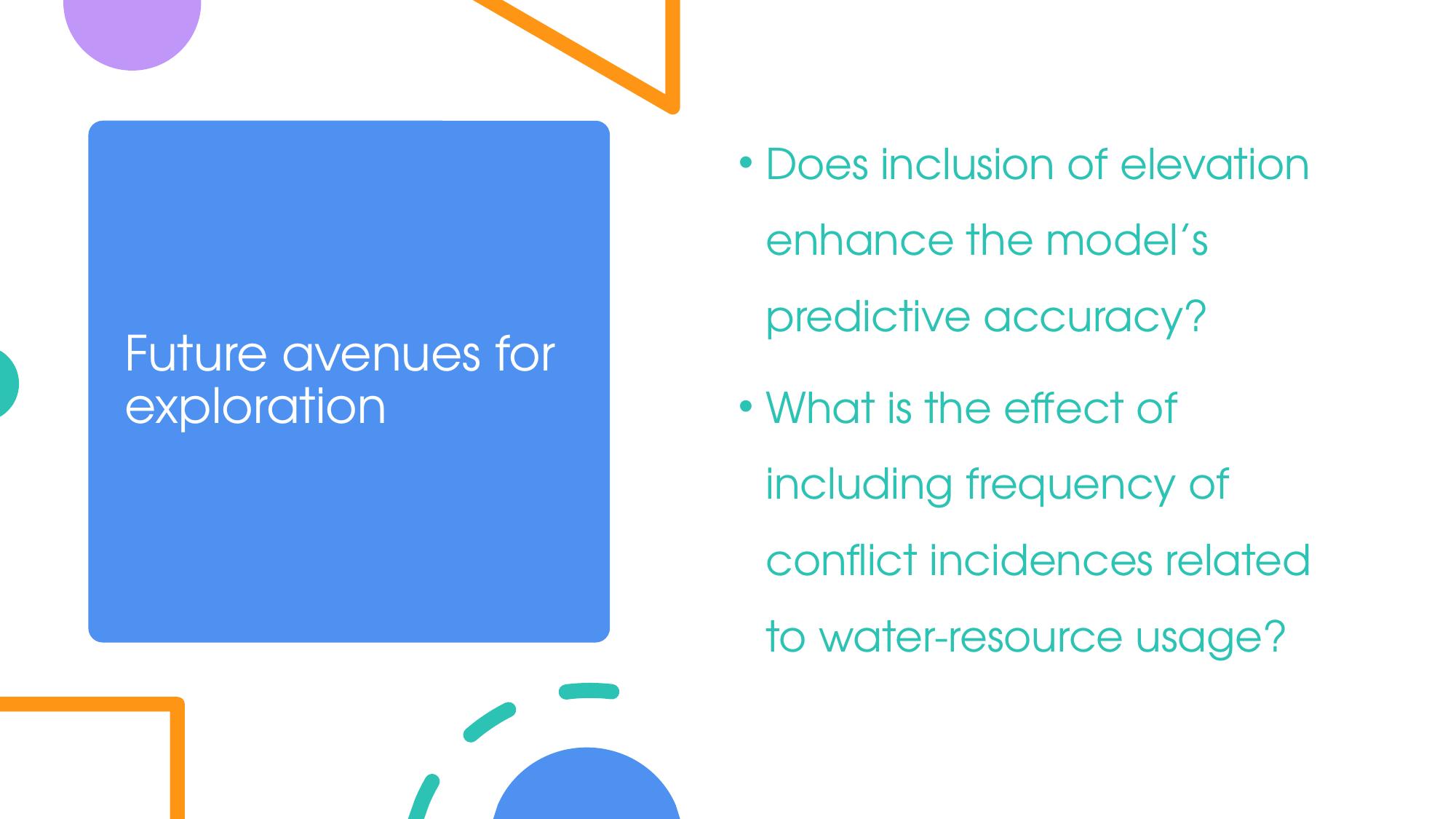

Does inclusion of elevation enhance the model’s predictive accuracy?
What is the effect of  including frequency of conflict incidences related to water-resource usage?

# Future avenues for exploration